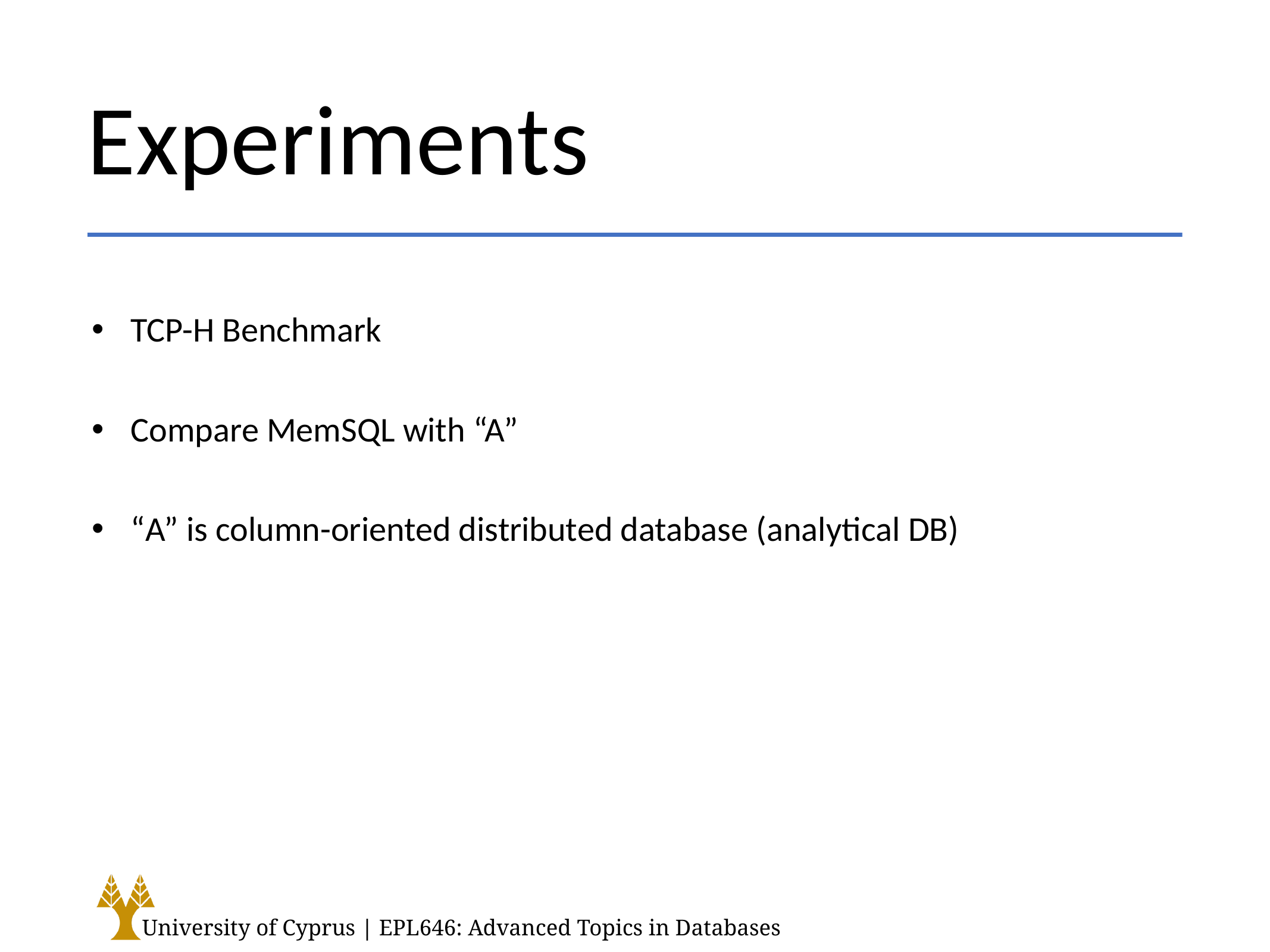

# Experiments

TCP-H Benchmark

Compare MemSQL with “A”

“A” is column-oriented distributed database (analytical DB)